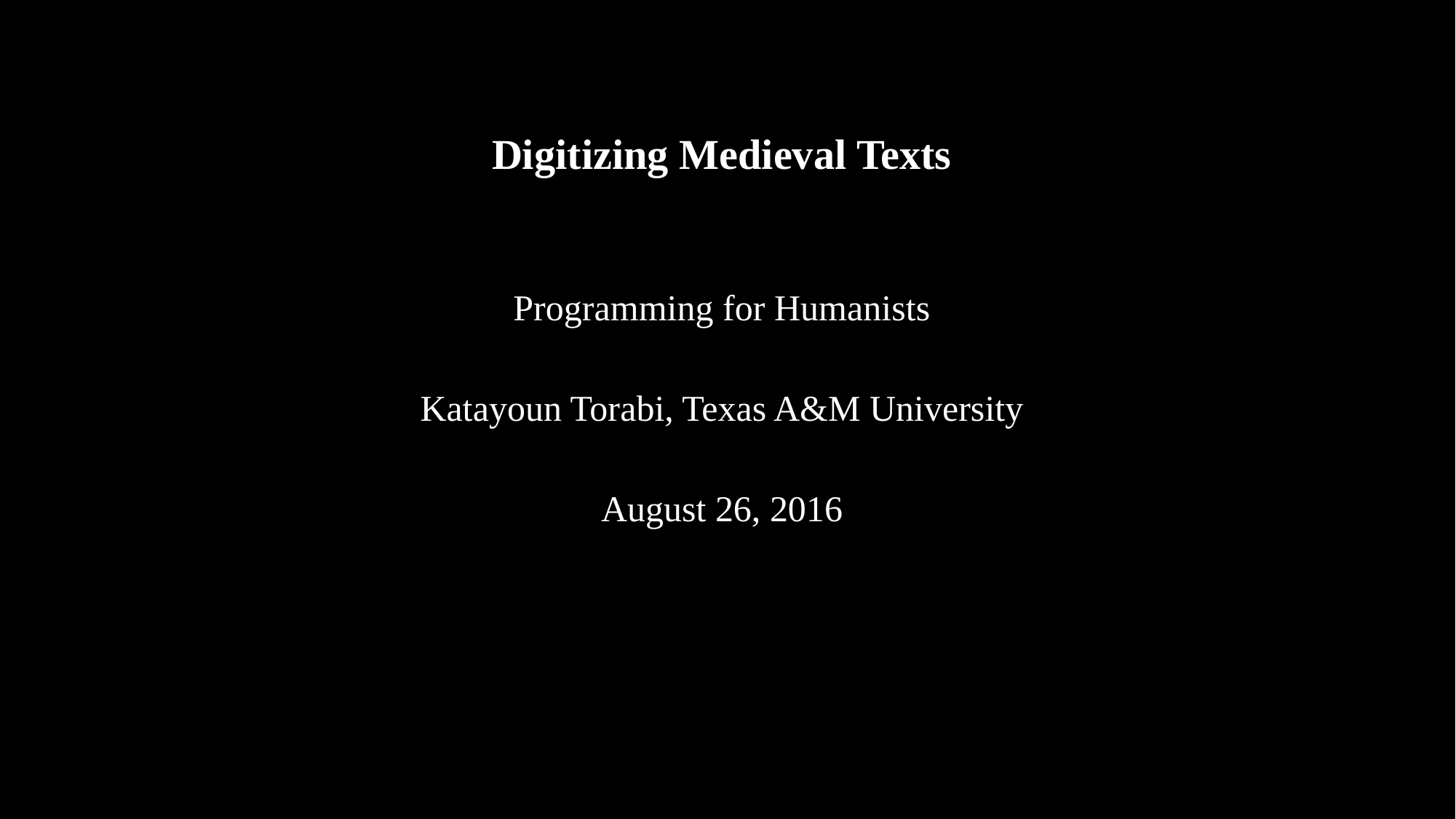

Digitizing Medieval Texts

Programming for Humanists

Katayoun Torabi, Texas A&M University

August 26, 2016